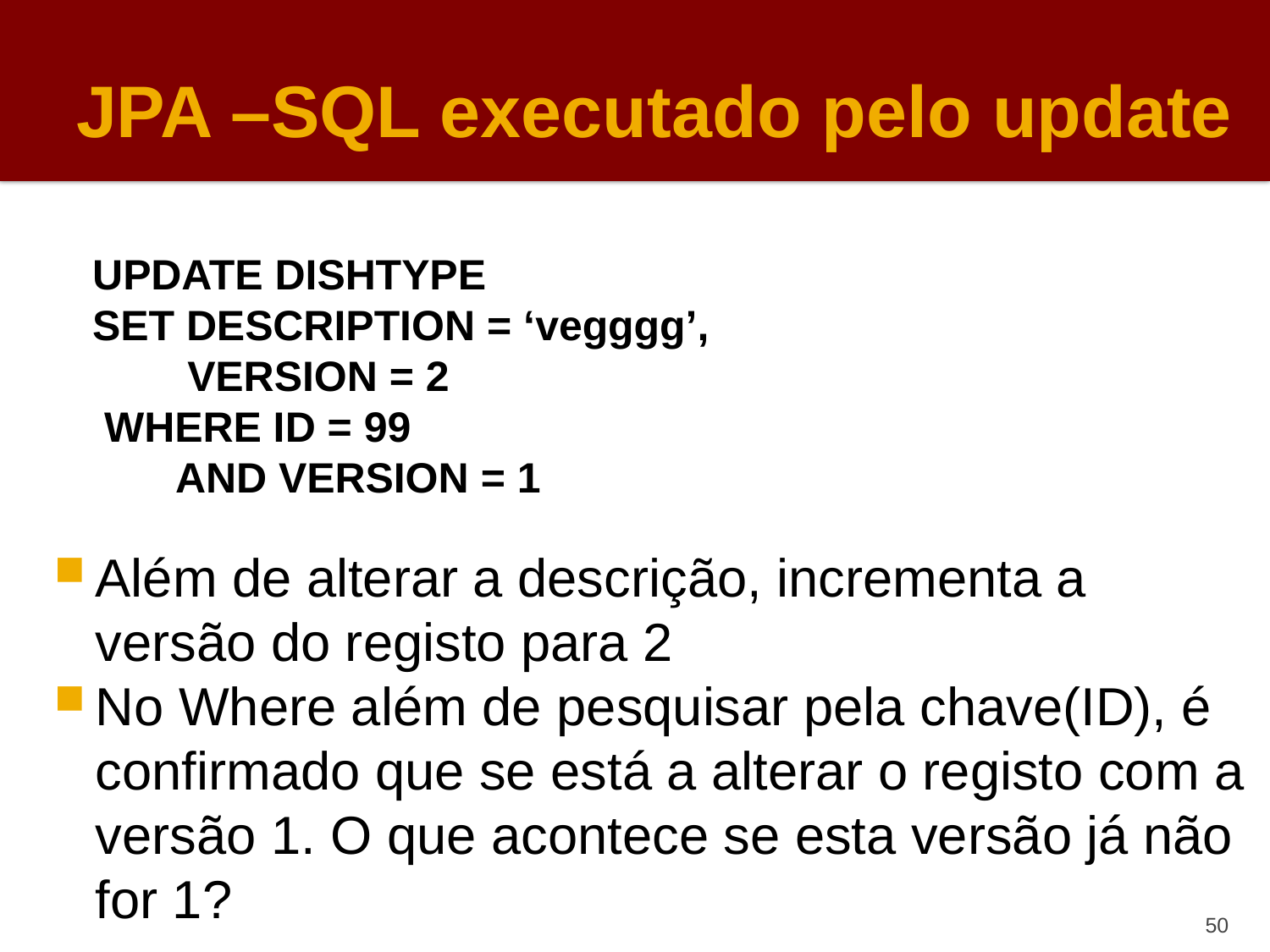

# JPA –SQL executado pelo update
UPDATE DISHTYPE
SET DESCRIPTION = ‘vegggg’,
        VERSION = 2
 WHERE ID = 99
       AND VERSION = 1
Além de alterar a descrição, incrementa a versão do registo para 2
No Where além de pesquisar pela chave(ID), é confirmado que se está a alterar o registo com a versão 1. O que acontece se esta versão já não for 1?
50